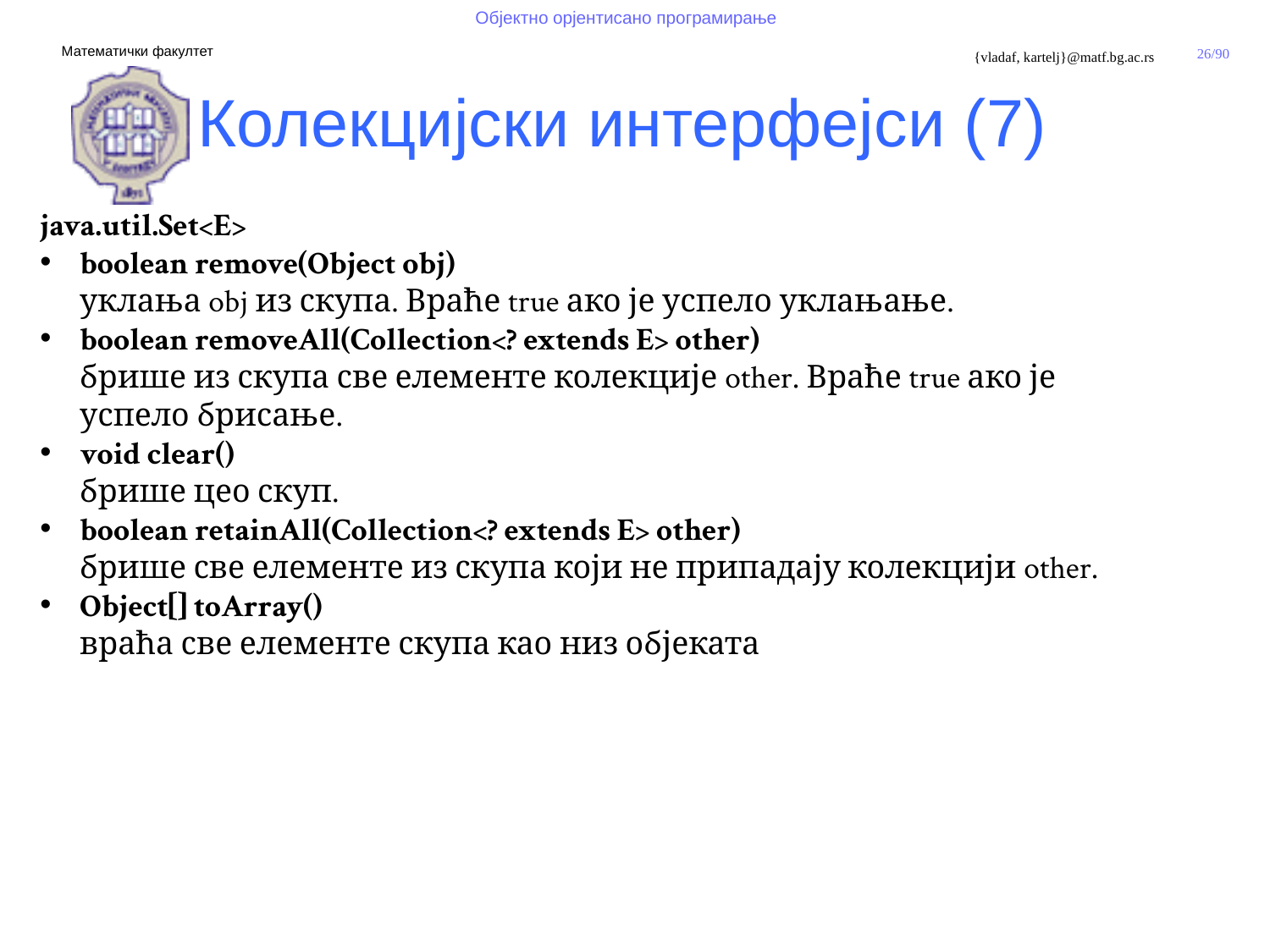

Колекцијски интерфејси (7)
java.util.Set<E>
boolean remove(Object obj)
уклања obj из скупа. Враће true ако је успело уклањање.
boolean removeAll(Collection<? extends E> other)
брише из скупа све елементе колекције other. Враће true ако је
успело брисање.
void clear()
брише цео скуп.
boolean retainAll(Collection<? extends E> other)
брише све елементе из скупа који не припадају колекцији other.
Object[] toArray()
враћа све елементе скупа као низ објеката